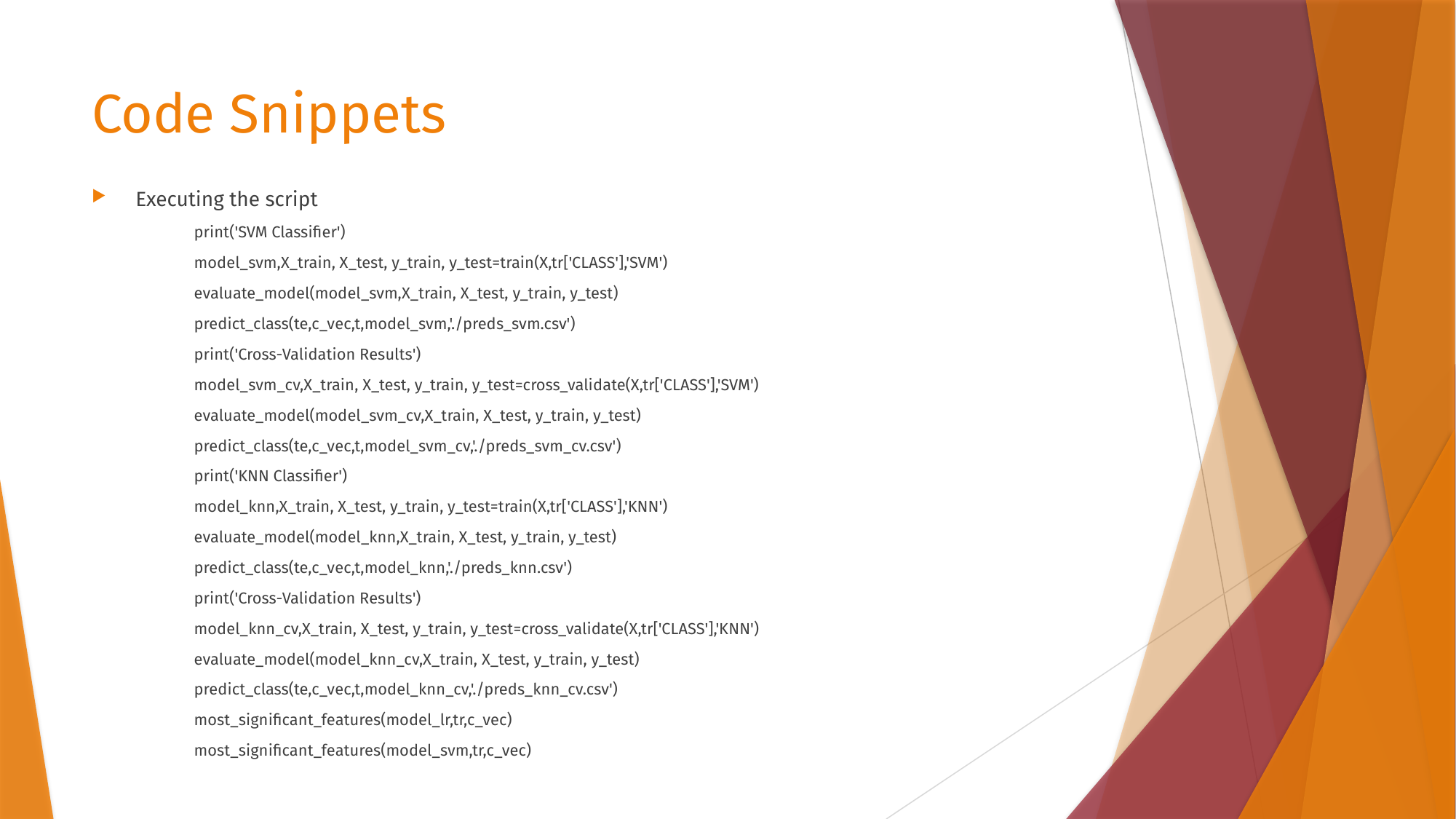

# Code Snippets
Executing the script
print('SVM Classifier')
model_svm,X_train, X_test, y_train, y_test=train(X,tr['CLASS'],'SVM')
evaluate_model(model_svm,X_train, X_test, y_train, y_test)
predict_class(te,c_vec,t,model_svm,'./preds_svm.csv')
print('Cross-Validation Results')
model_svm_cv,X_train, X_test, y_train, y_test=cross_validate(X,tr['CLASS'],'SVM')
evaluate_model(model_svm_cv,X_train, X_test, y_train, y_test)
predict_class(te,c_vec,t,model_svm_cv,'./preds_svm_cv.csv')
print('KNN Classifier')
model_knn,X_train, X_test, y_train, y_test=train(X,tr['CLASS'],'KNN')
evaluate_model(model_knn,X_train, X_test, y_train, y_test)
predict_class(te,c_vec,t,model_knn,'./preds_knn.csv')
print('Cross-Validation Results')
model_knn_cv,X_train, X_test, y_train, y_test=cross_validate(X,tr['CLASS'],'KNN')
evaluate_model(model_knn_cv,X_train, X_test, y_train, y_test)
predict_class(te,c_vec,t,model_knn_cv,'./preds_knn_cv.csv')
most_significant_features(model_lr,tr,c_vec)
most_significant_features(model_svm,tr,c_vec)